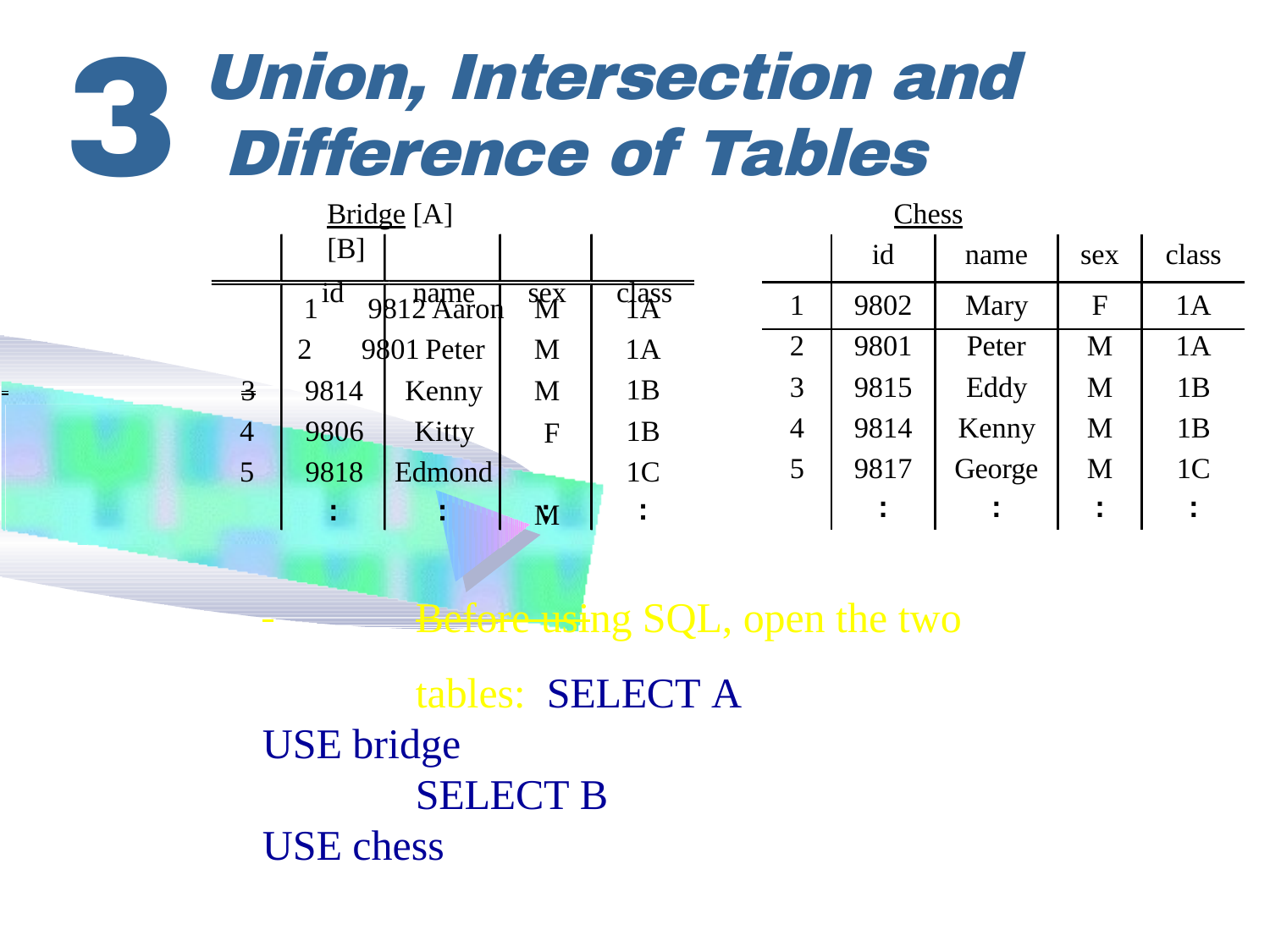

3
# Union, Intersection and  Difference of Tables
Bridge [A]	Chess [B]
id	name	sex	class

|  | id | name | sex | class |
| --- | --- | --- | --- | --- |
| 1 | 9802 | Mary | F | 1A |
| 2 | 9801 | Peter | M | 1A |
| 3 | 9815 | Eddy | M | 1B |
| 4 | 9814 | Kenny | M | 1B |
| 5 | 9817 | George | M | 1C |
|  | : | : | : | : |
9812	Aaron	M
9801	Peter	M
 	3		9814	Kenny	M
F  M
1A
1A
1B
1B
1C
:

4	9806	Kitty

5	9818	Edmond
:

:
:

 	Before using SQL, open the two tables:  SELECT A
USE bridge  SELECT B
USE chess